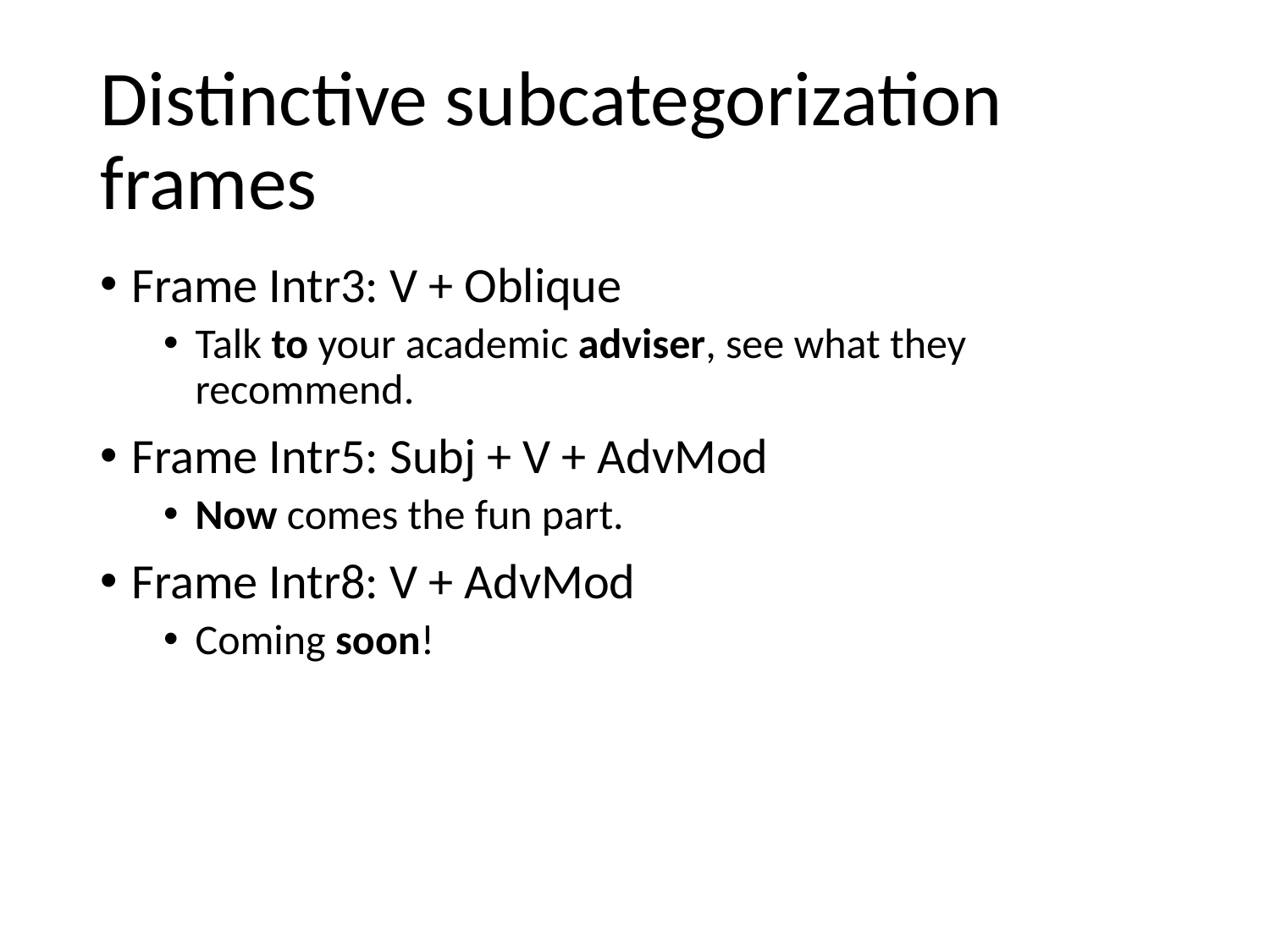

# Distinctive subcategorization frames
Frame Intr3: V + Oblique
Talk to your academic adviser, see what they recommend.
Frame Intr5: Subj + V + AdvMod
Now comes the fun part.
Frame Intr8: V + AdvMod
Coming soon!